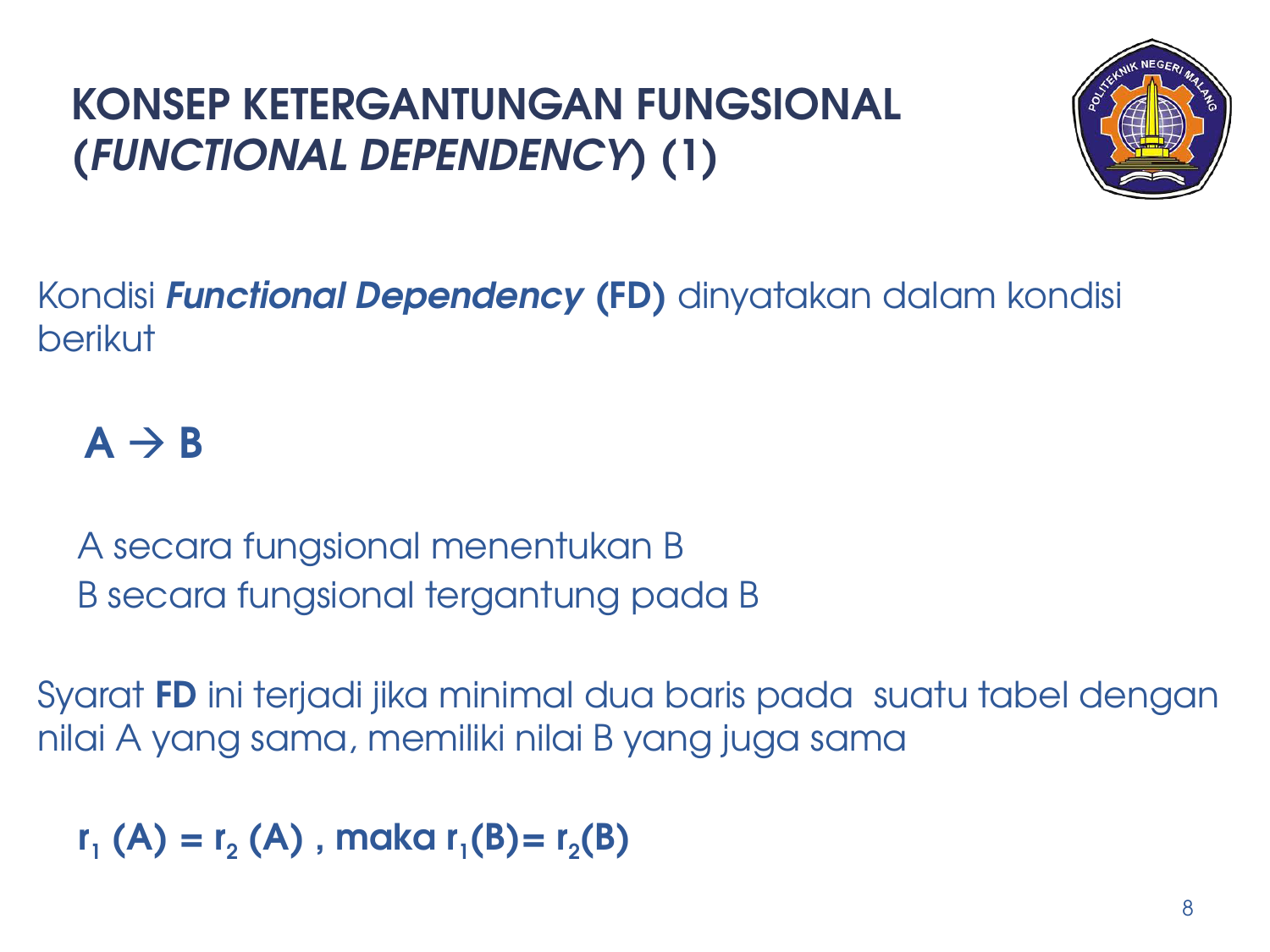

# KONSEP KETERGANTUNGAN FUNGSIONAL (FUNCTIONAL DEPENDENCY) (1)
Kondisi Functional Dependency (FD) dinyatakan dalam kondisi berikut

    A 🡪 B

    A secara fungsional menentukan B
    B secara fungsional tergantung pada B

Syarat FD ini terjadi jika minimal dua baris pada  suatu tabel dengan nilai A yang sama, memiliki nilai B yang juga sama

    r1 (A) = r2 (A) , maka r1(B)= r2(B)
8